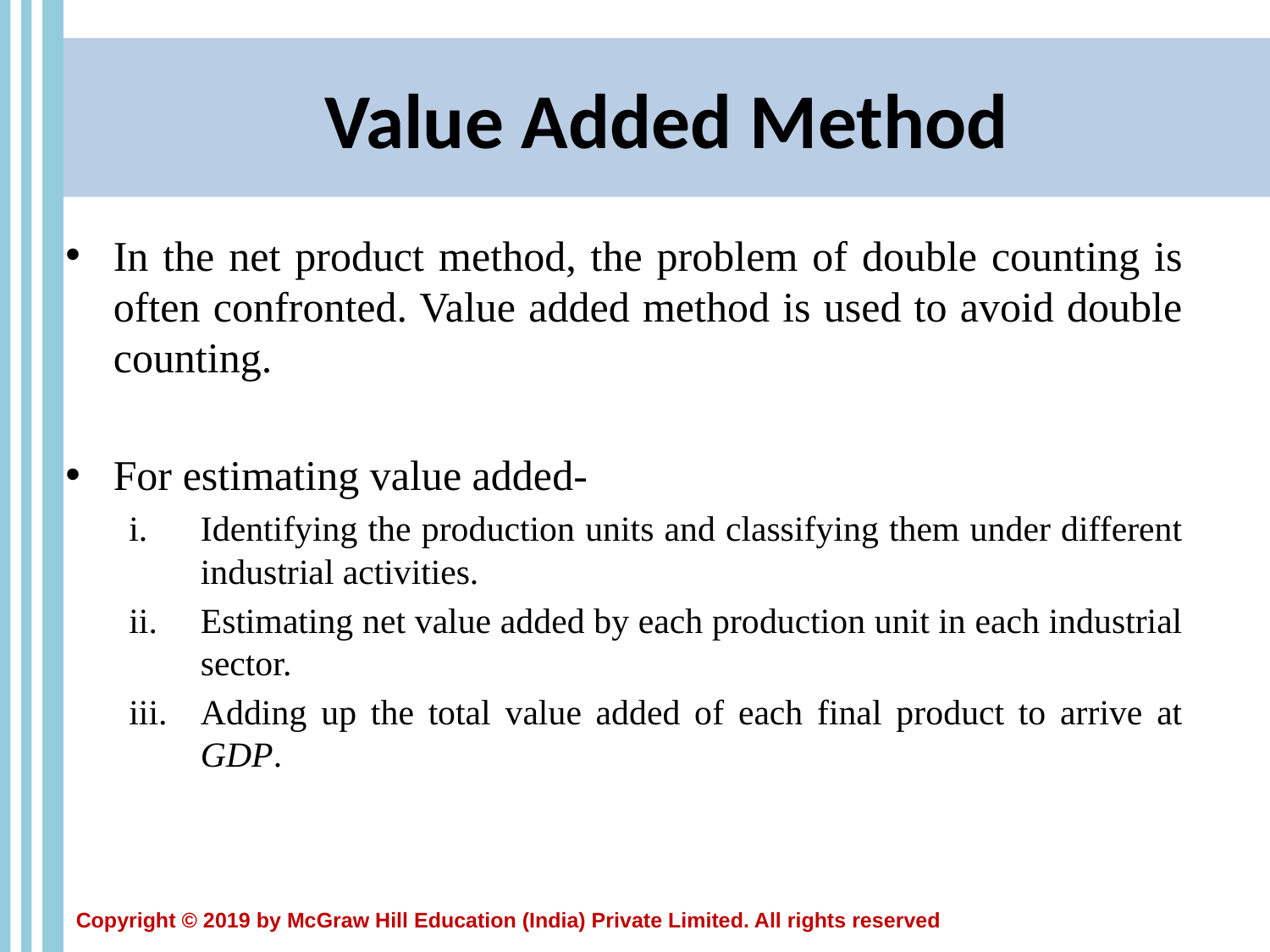

# Value Added Method
In the net product method, the problem of double counting is often confronted. Value added method is used to avoid double counting.

For estimating value added-
Identifying the production units and classifying them under different industrial activities.
Estimating net value added by each production unit in each industrial sector.
Adding up the total value added of each final product to arrive at GDP.